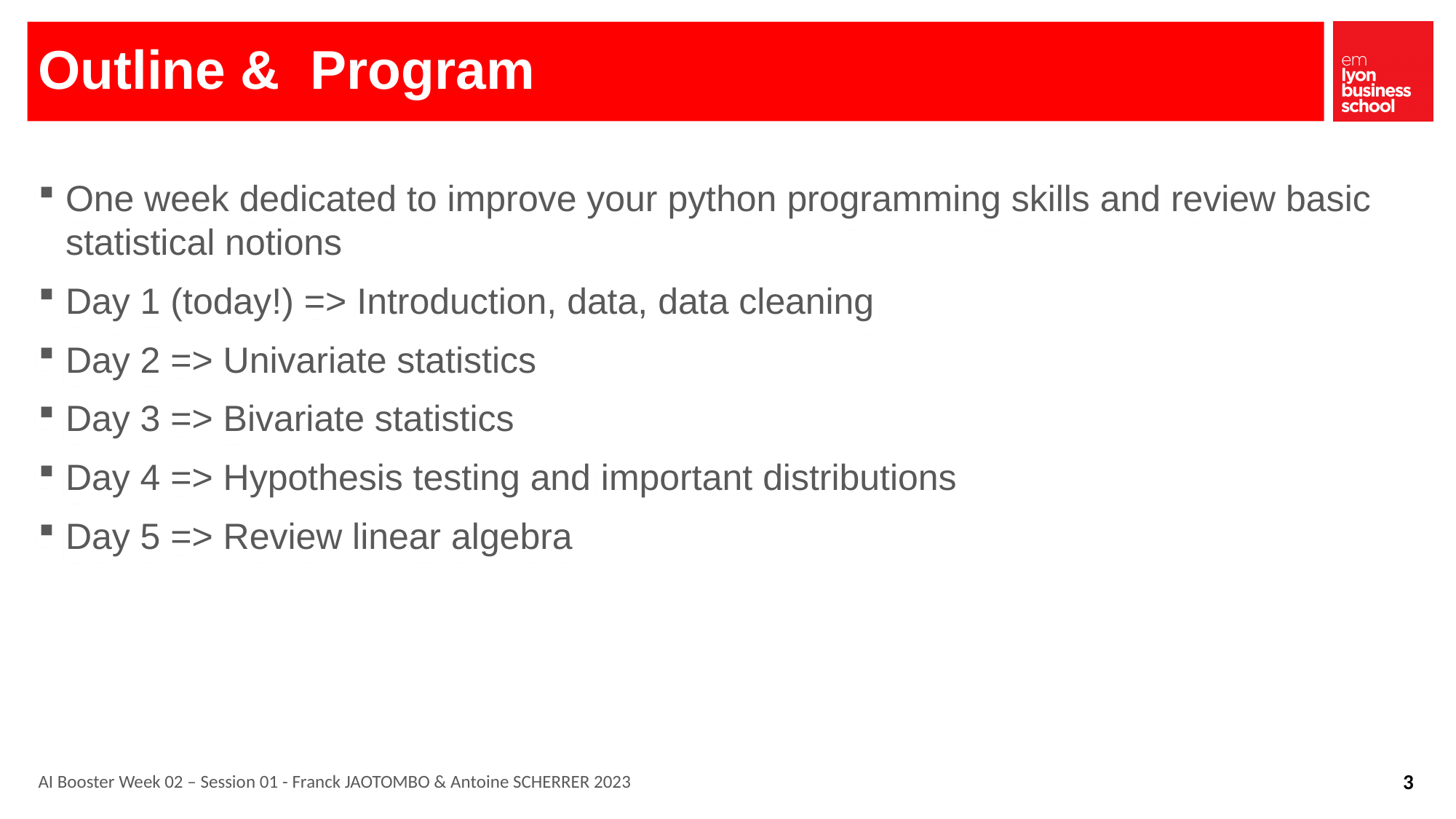

# Outline &  Program
One week dedicated to improve your python programming skills and review basic statistical notions
Day 1 (today!) => Introduction, data, data cleaning
Day 2 => Univariate statistics
Day 3 => Bivariate statistics
Day 4 => Hypothesis testing and important distributions
Day 5 => Review linear algebra
AI Booster Week 02 – Session 01 - Franck JAOTOMBO & Antoine SCHERRER 2023
3